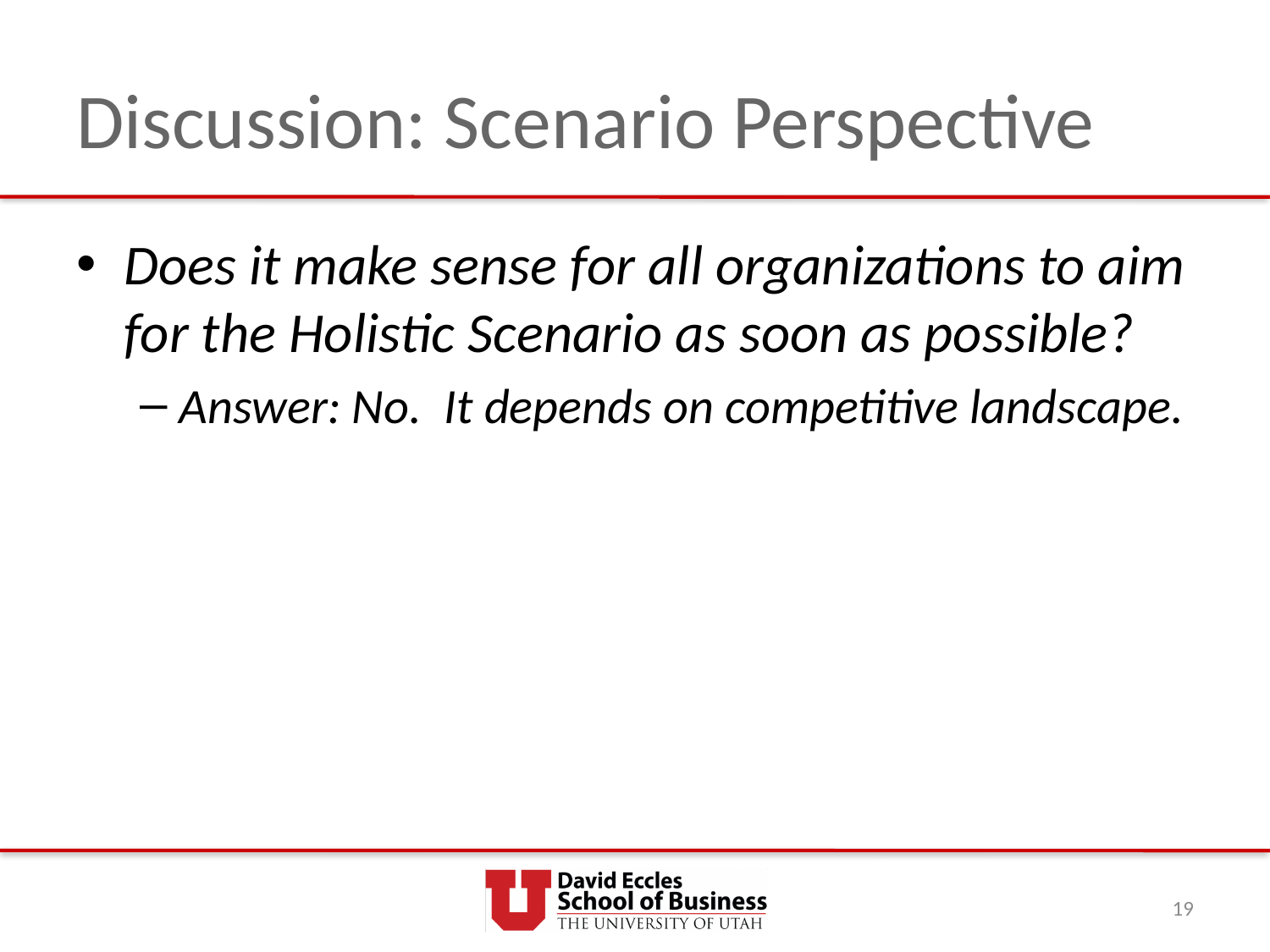

# Discussion: Scenario Perspective
Does it make sense for all organizations to aim for the Holistic Scenario as soon as possible?
Answer: No.  It depends on competitive landscape.
19